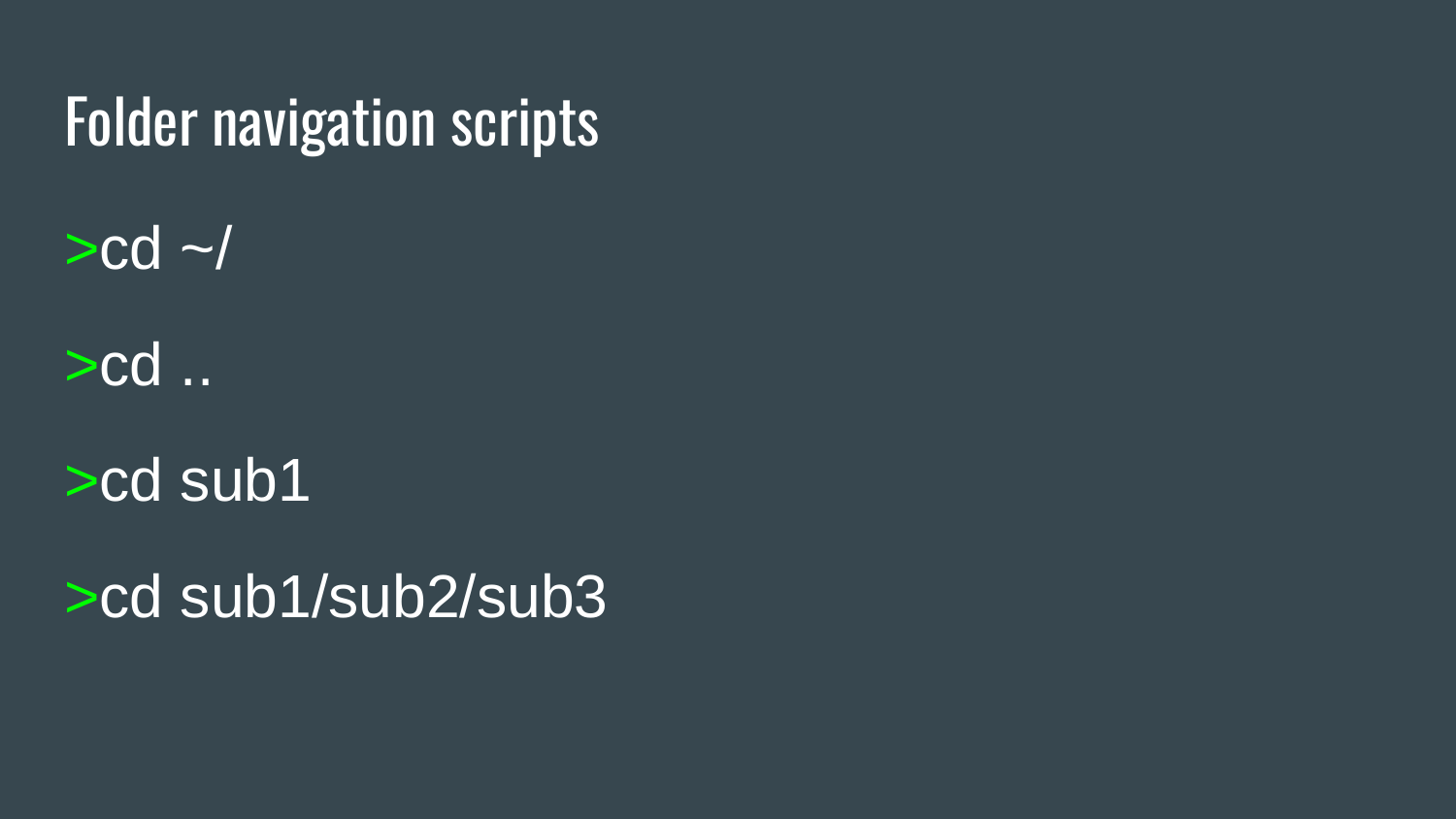

# Folder navigation scripts
>cd ~/
>cd ..
>cd sub1
>cd sub1/sub2/sub3